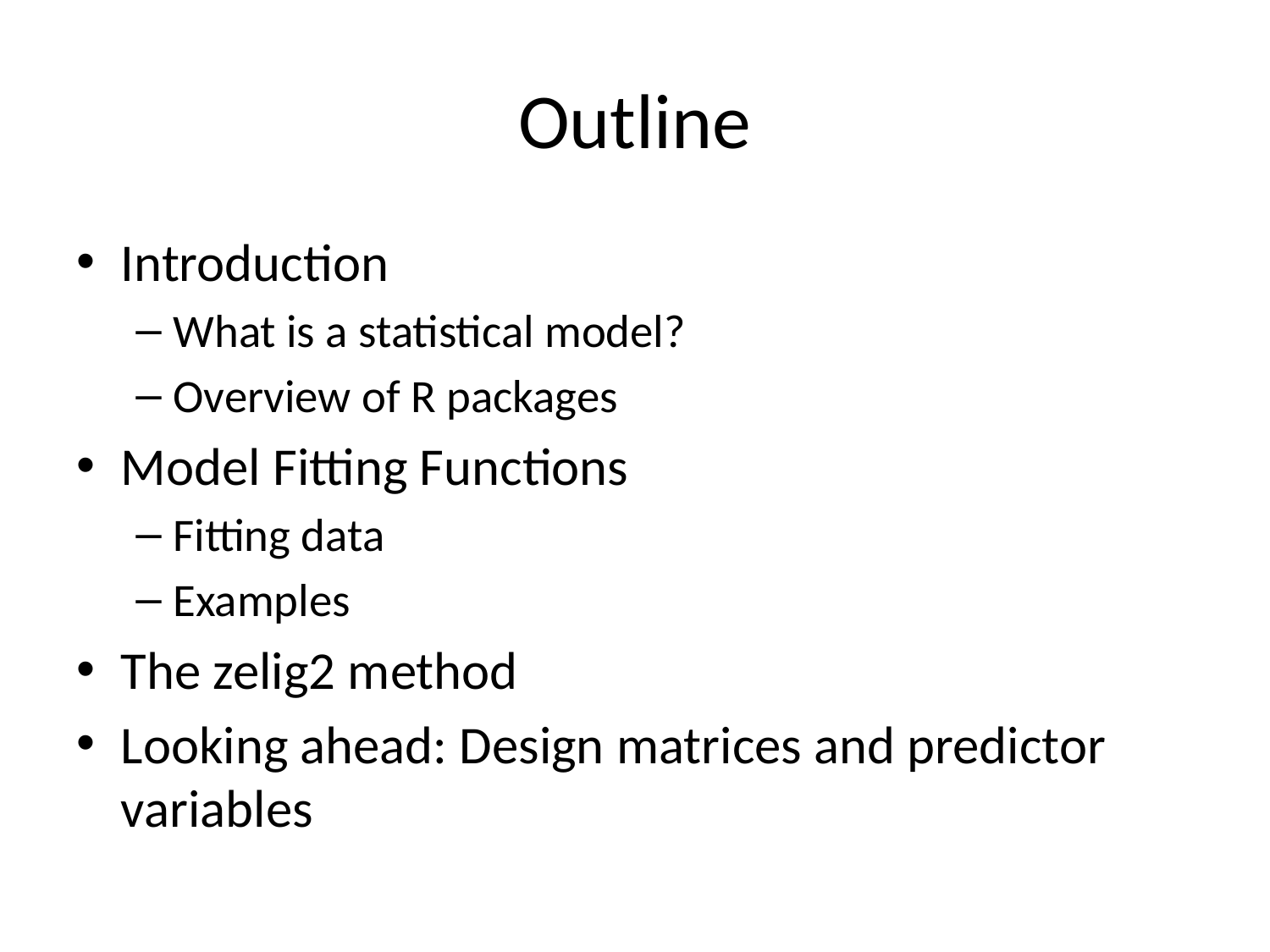

# Outline
Introduction
What is a statistical model?
Overview of R packages
Model Fitting Functions
Fitting data
Examples
The zelig2 method
Looking ahead: Design matrices and predictor variables